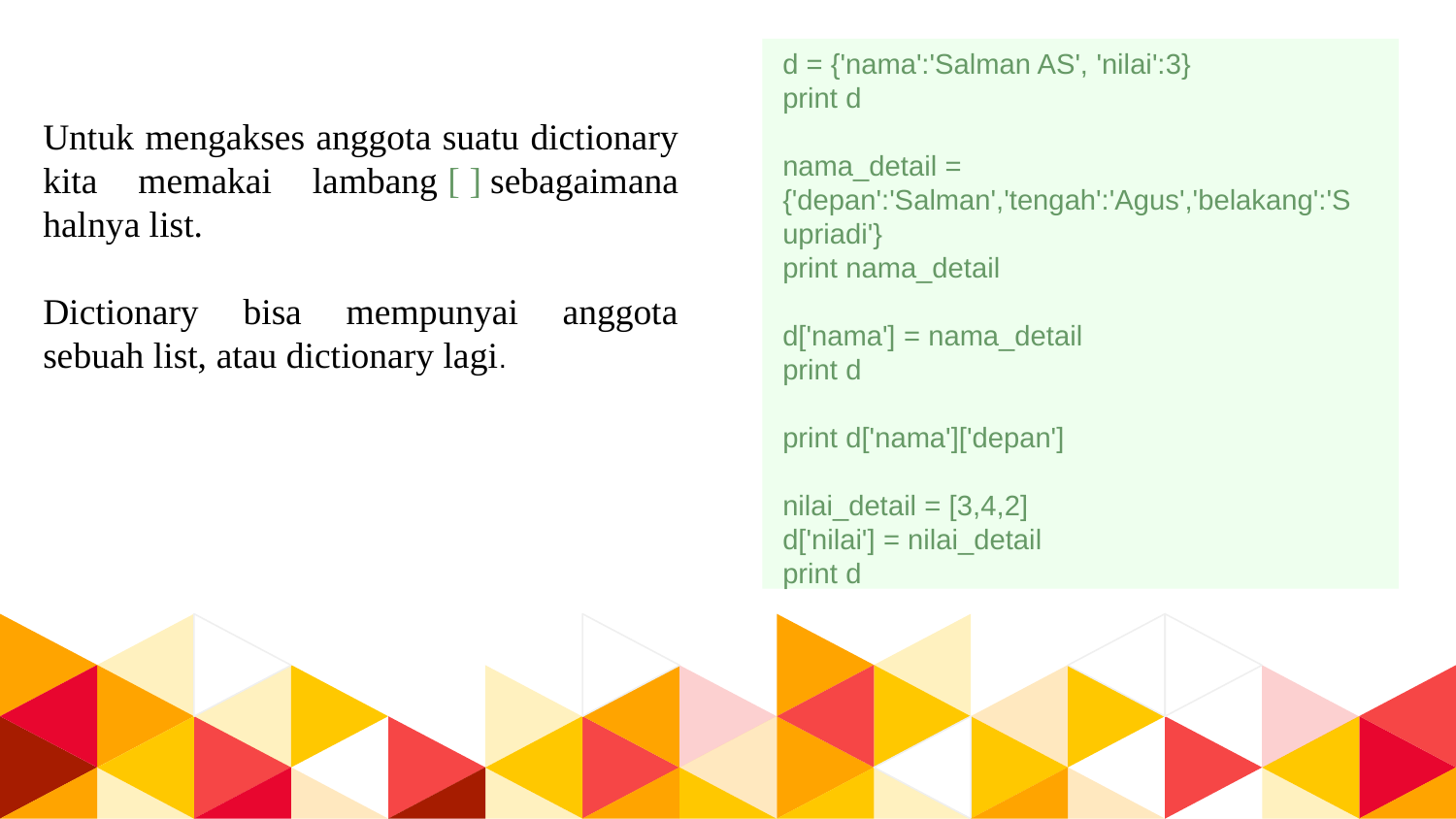

d = {'nama':'Salman AS', 'nilai':3}
print d
nama_detail = {'depan':'Salman','tengah':'Agus','belakang':'Supriadi'}
print nama_detail
d['nama'] = nama_detail
print d
print d['nama']['depan']
nilai_detail = [3,4,2]
d['nilai'] = nilai_detail
print d
Untuk mengakses anggota suatu dictionary kita memakai lambang [ ] sebagaimana halnya list.

Dictionary bisa mempunyai anggota sebuah list, atau dictionary lagi.